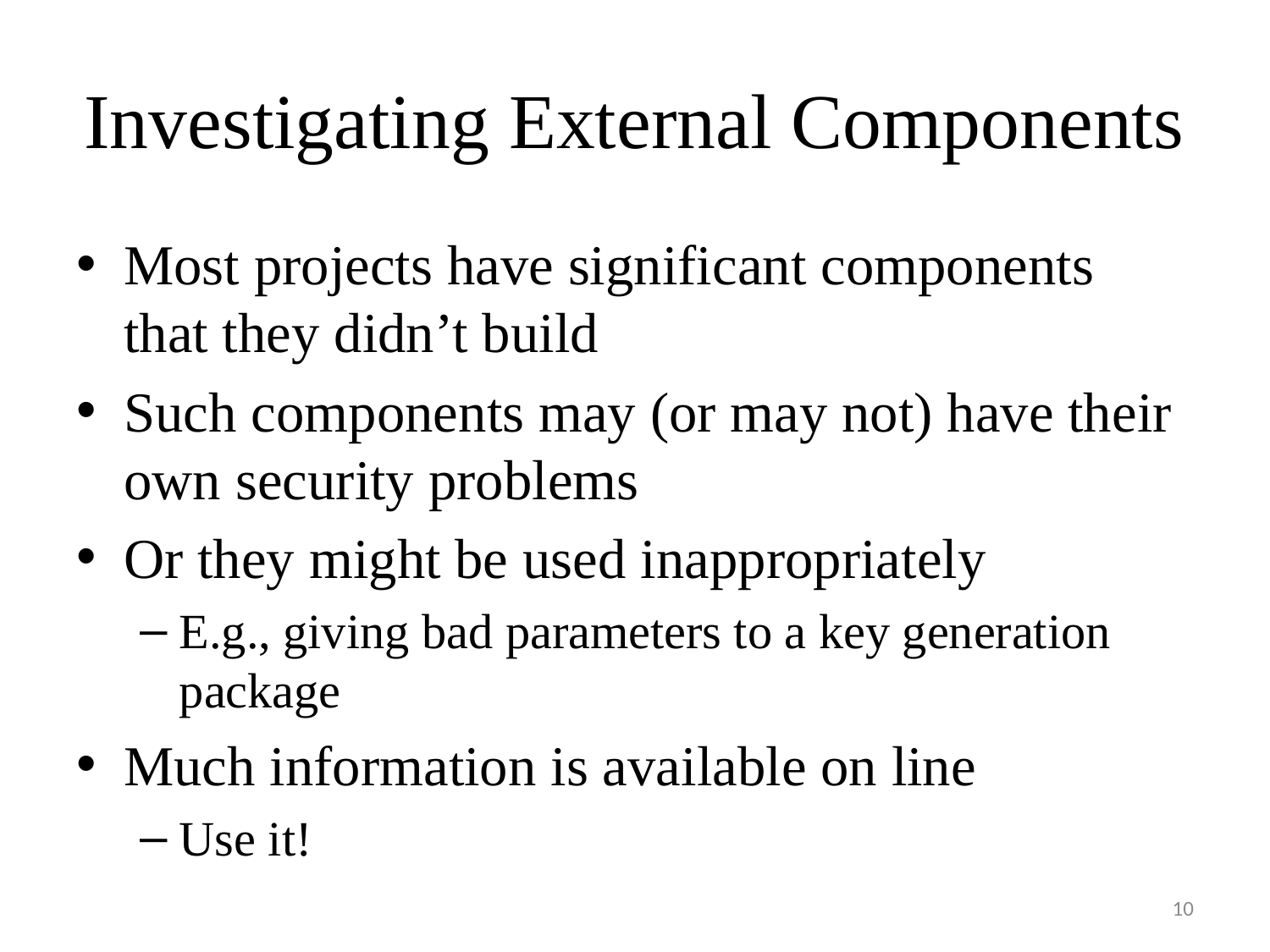

# Investigating External Components
Most projects have significant components that they didn’t build
Such components may (or may not) have their own security problems
Or they might be used inappropriately
E.g., giving bad parameters to a key generation package
Much information is available on line
Use it!
10